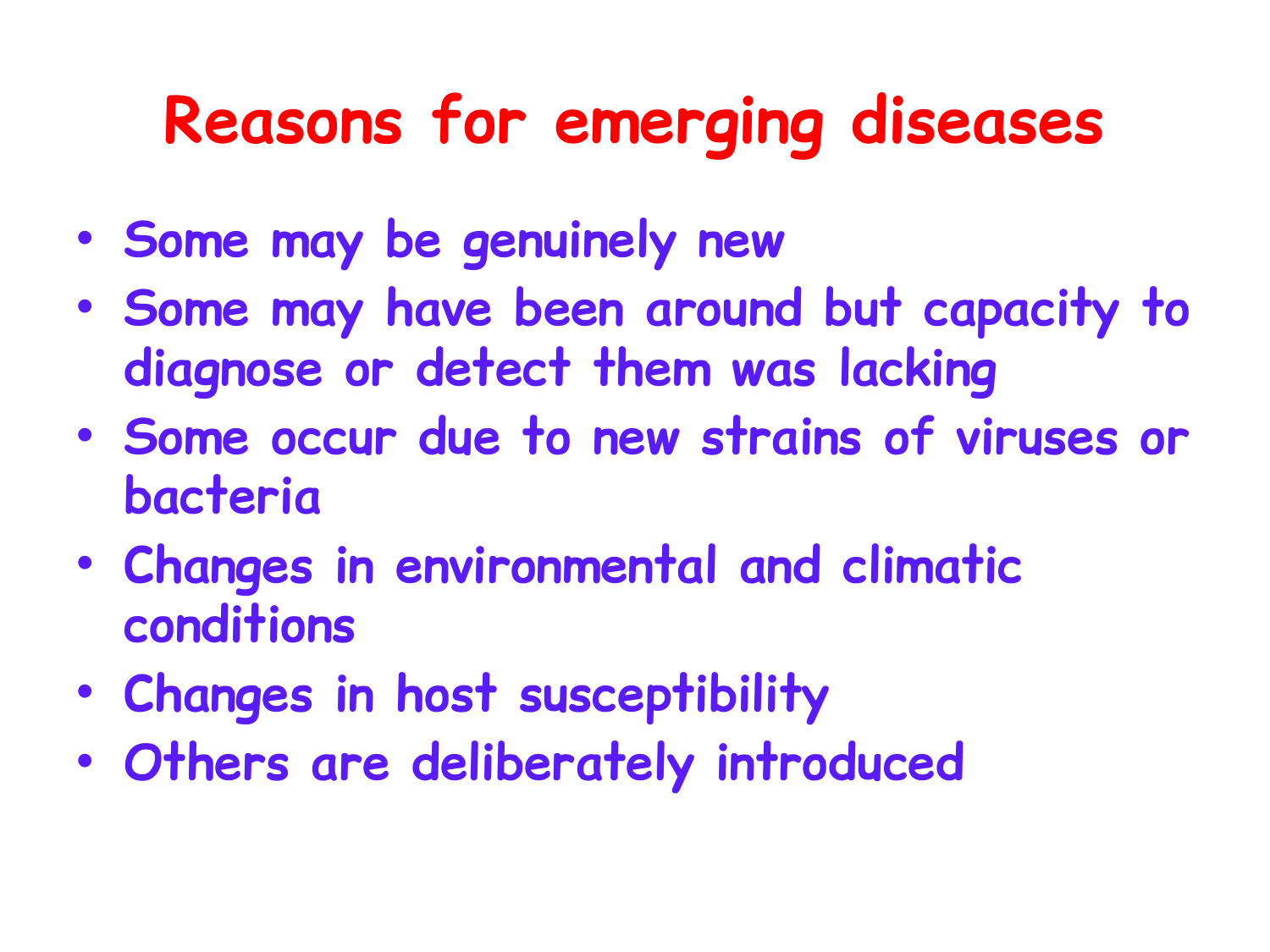

# Reasons for emerging diseases
Some may be genuinely new
Some may have been around but capacity to diagnose or detect them was lacking
Some occur due to new strains of viruses or bacteria
Changes in environmental and climatic conditions
Changes in host susceptibility
Others are deliberately introduced